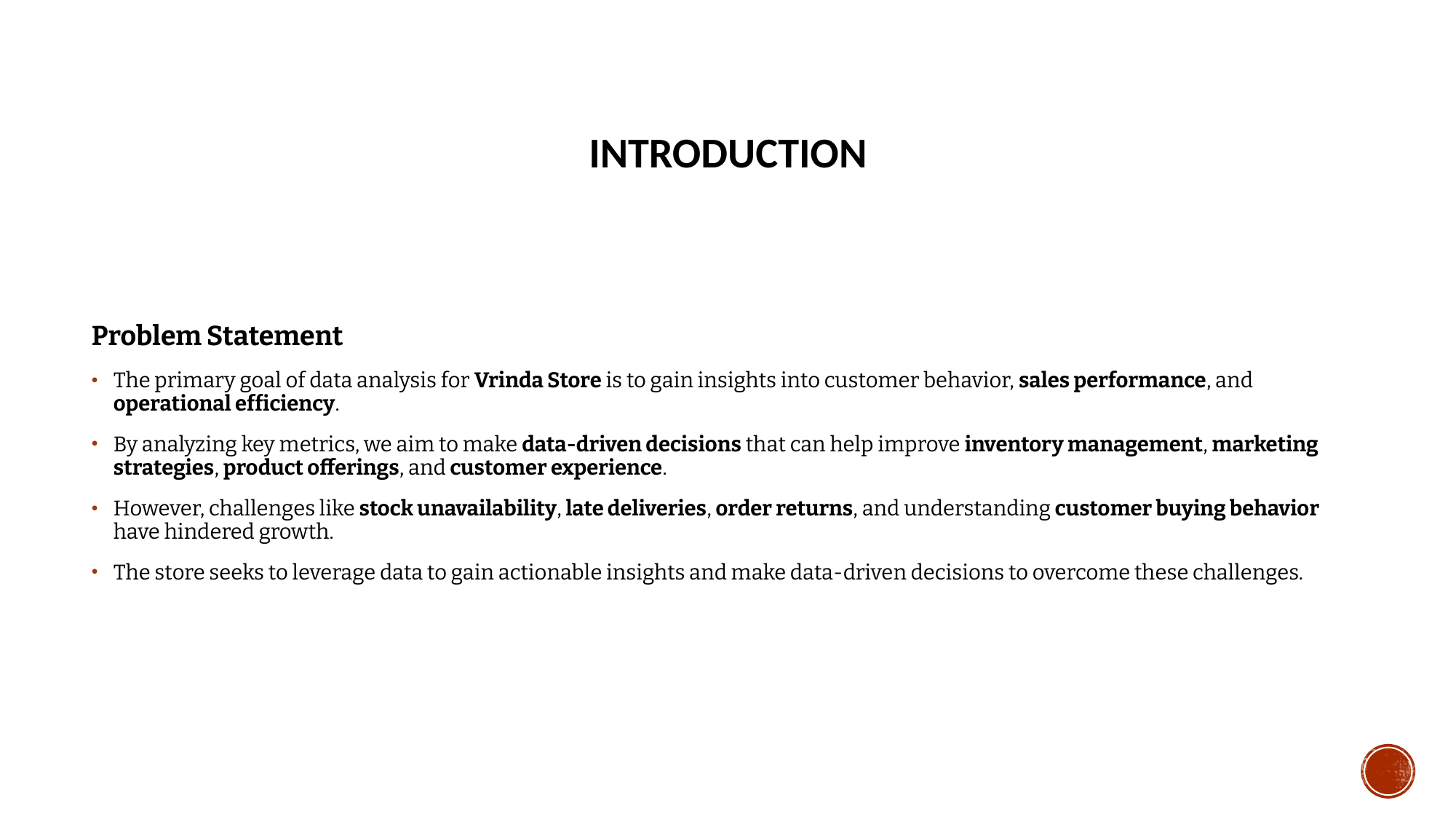

# Introduction

Problem Statement
The primary goal of data analysis for Vrinda Store is to gain insights into customer behavior, sales performance, and operational efficiency.
By analyzing key metrics, we aim to make data-driven decisions that can help improve inventory management, marketing strategies, product offerings, and customer experience.
However, challenges like stock unavailability, late deliveries, order returns, and understanding customer buying behavior have hindered growth.
The store seeks to leverage data to gain actionable insights and make data-driven decisions to overcome these challenges.